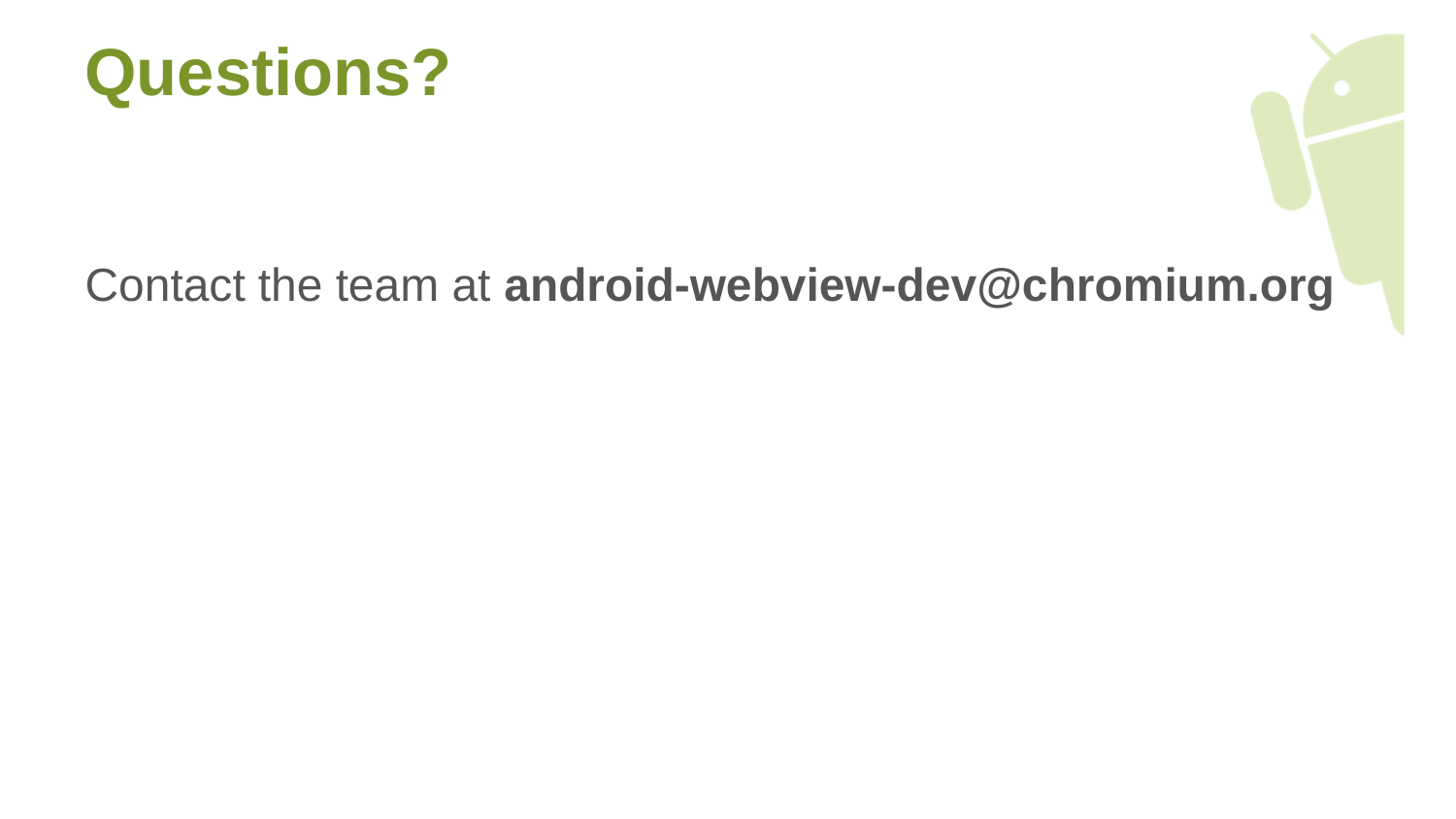

# Questions?

Contact the team at android-webview-dev@chromium.org